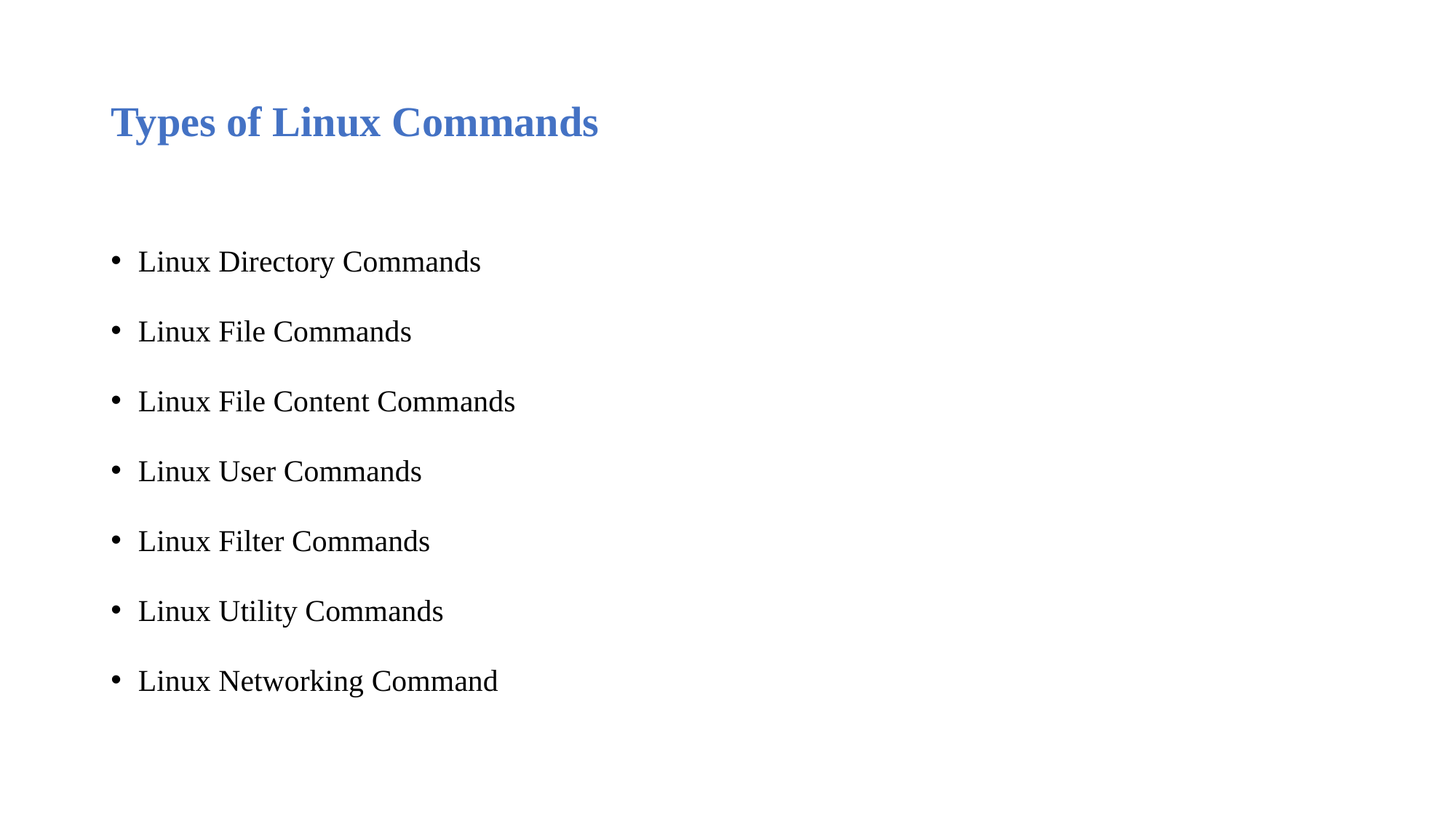

# Types of Linux Commands
Linux Directory Commands
Linux File Commands
Linux File Content Commands
Linux User Commands
Linux Filter Commands
Linux Utility Commands
Linux Networking Command